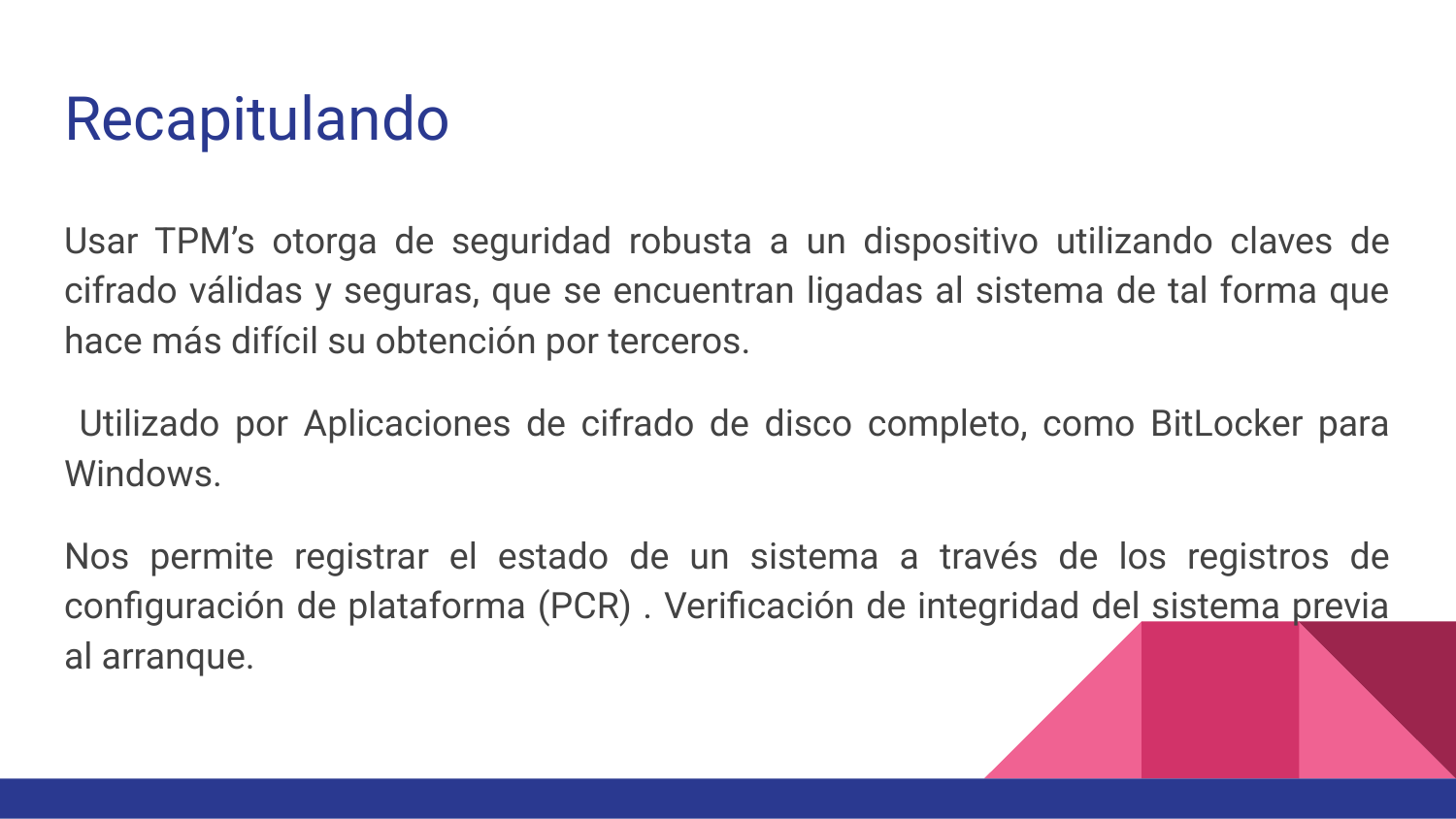

# Recapitulando
Usar TPM’s otorga de seguridad robusta a un dispositivo utilizando claves de cifrado válidas y seguras, que se encuentran ligadas al sistema de tal forma que hace más difícil su obtención por terceros.
 Utilizado por Aplicaciones de cifrado de disco completo, como BitLocker para Windows.
Nos permite registrar el estado de un sistema a través de los registros de configuración de plataforma (PCR) . Verificación de integridad del sistema previa al arranque.